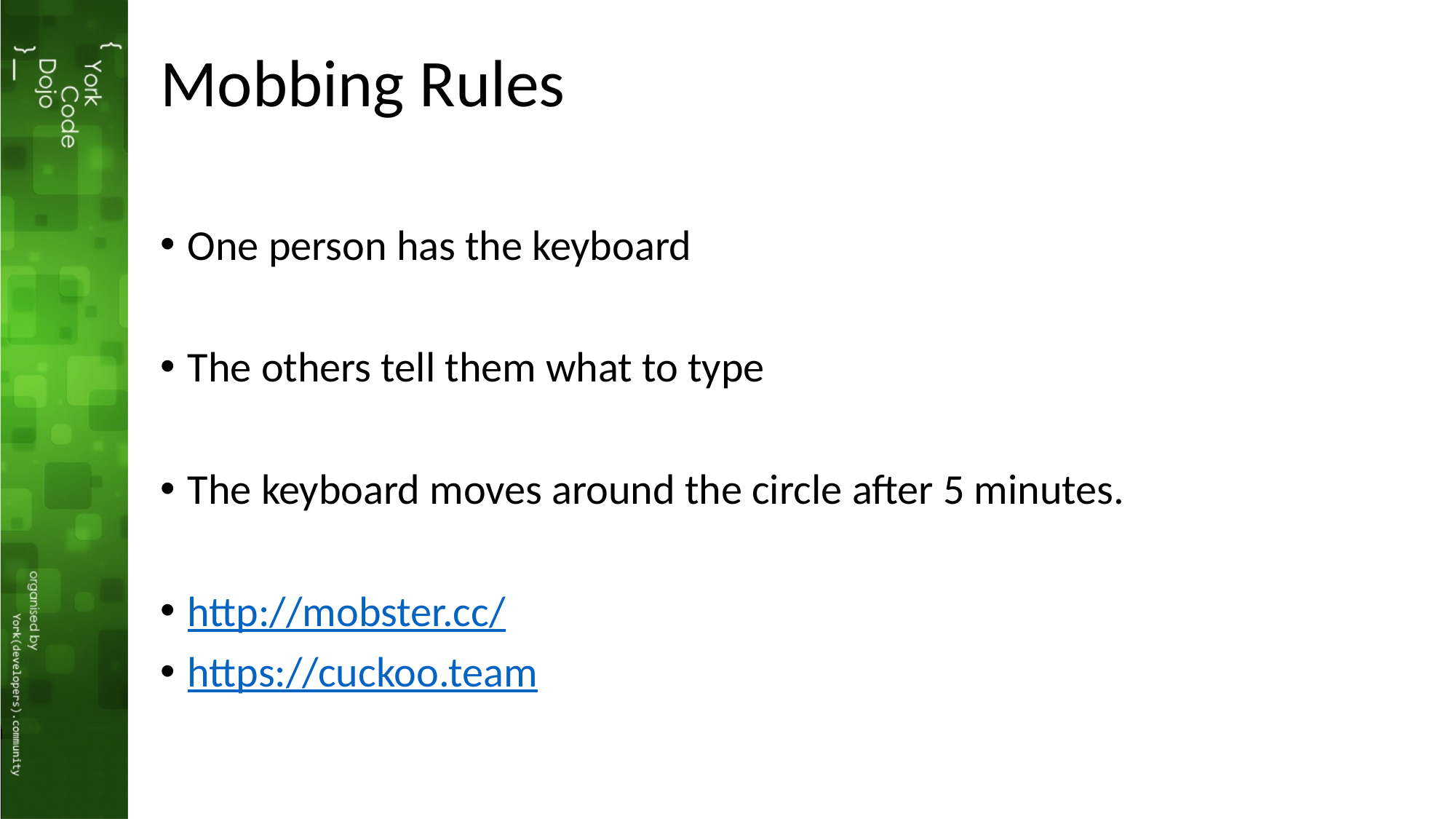

# Mobbing Rules
One person has the keyboard

The others tell them what to type

The keyboard moves around the circle after 5 minutes.

http://mobster.cc/
https://cuckoo.team